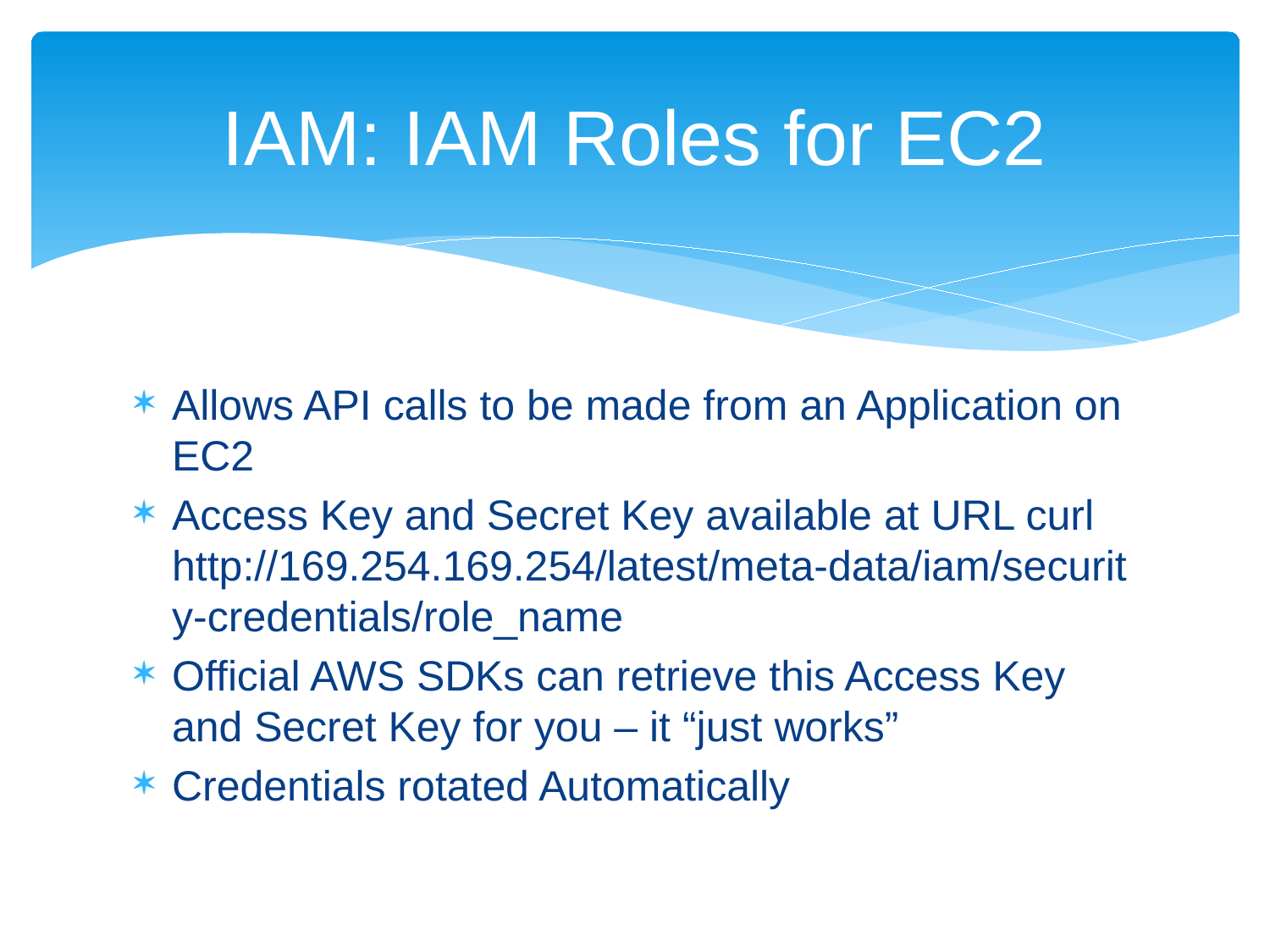

# IAM: IAM Roles for EC2
Allows API calls to be made from an Application on EC2
Access Key and Secret Key available at URL curl http://169.254.169.254/latest/meta-data/iam/security-credentials/role_name
Official AWS SDKs can retrieve this Access Key and Secret Key for you – it “just works”
Credentials rotated Automatically